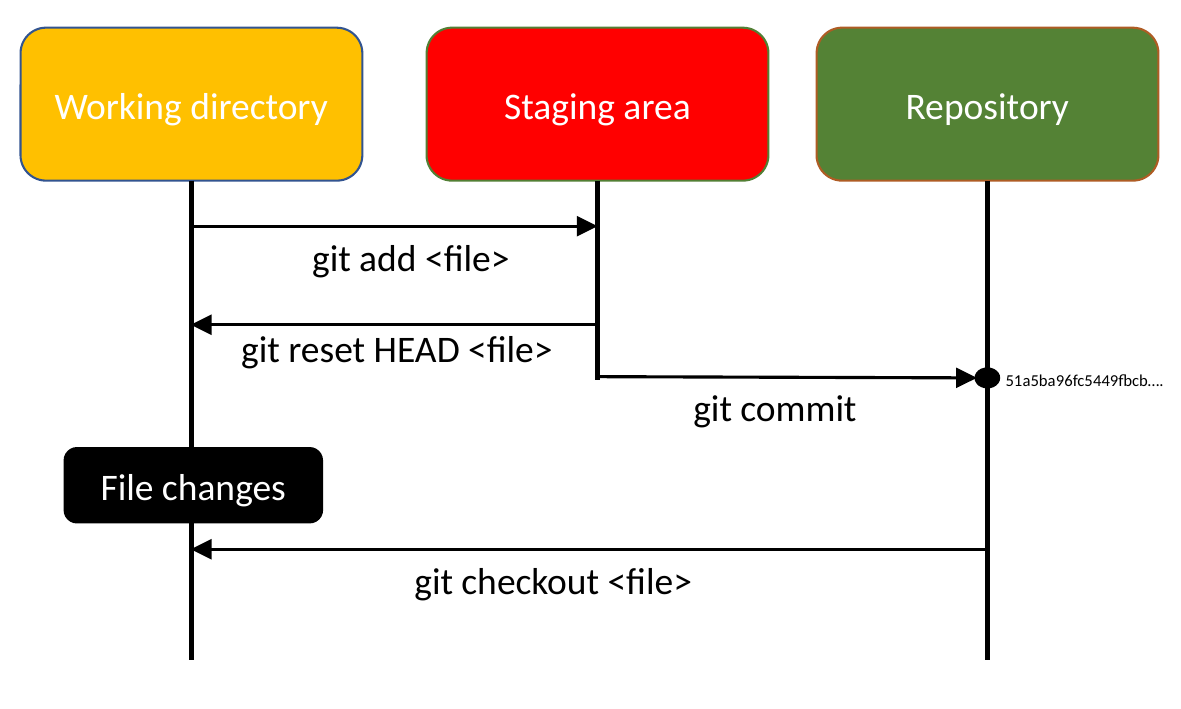

Working directory
Staging area
Repository
git add <file>
git reset HEAD <file>
51a5ba96fc5449fbcb….

git commit
File changes
git checkout <file>